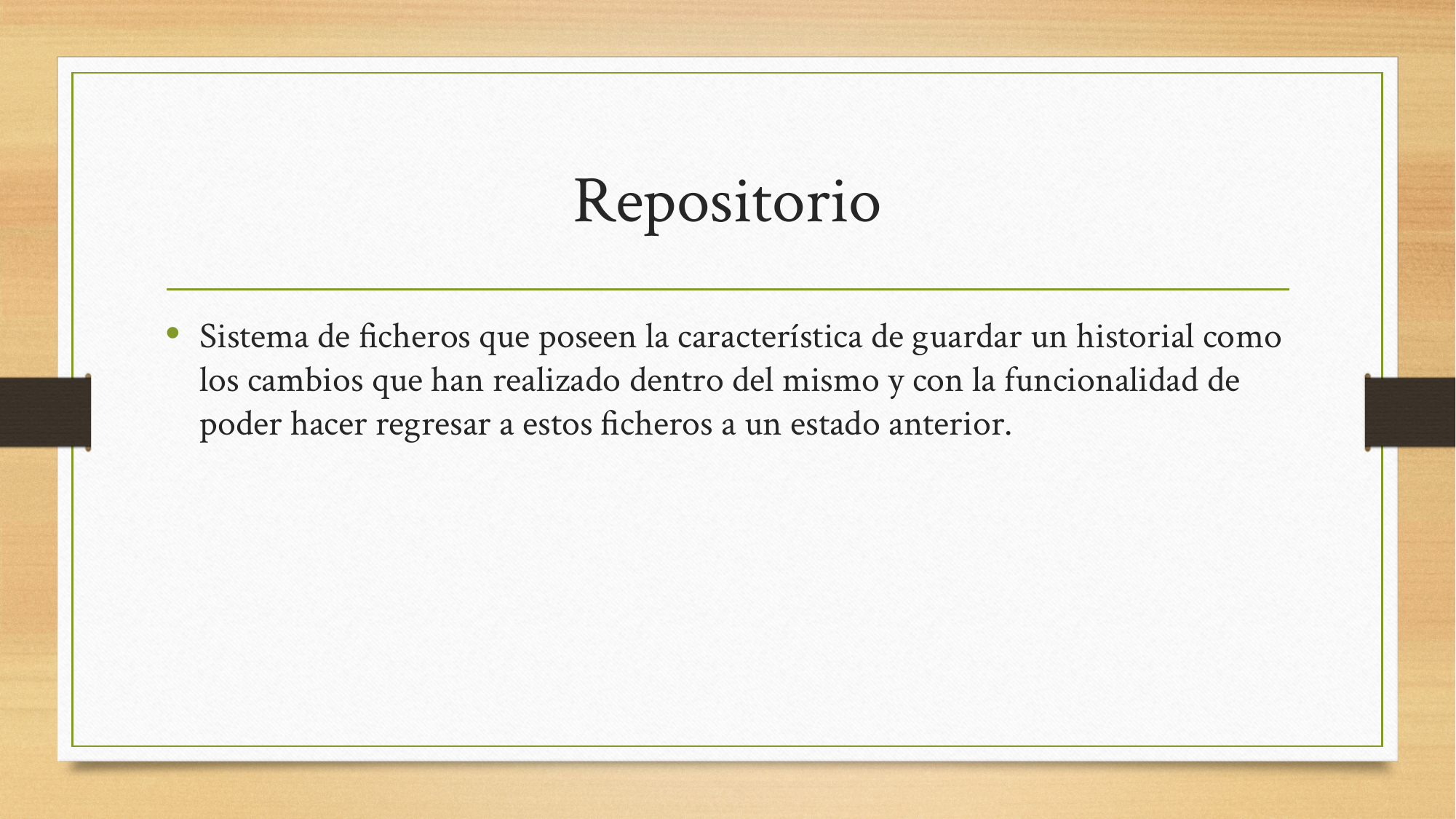

# Repositorio
Sistema de ficheros que poseen la característica de guardar un historial como los cambios que han realizado dentro del mismo y con la funcionalidad de poder hacer regresar a estos ficheros a un estado anterior.